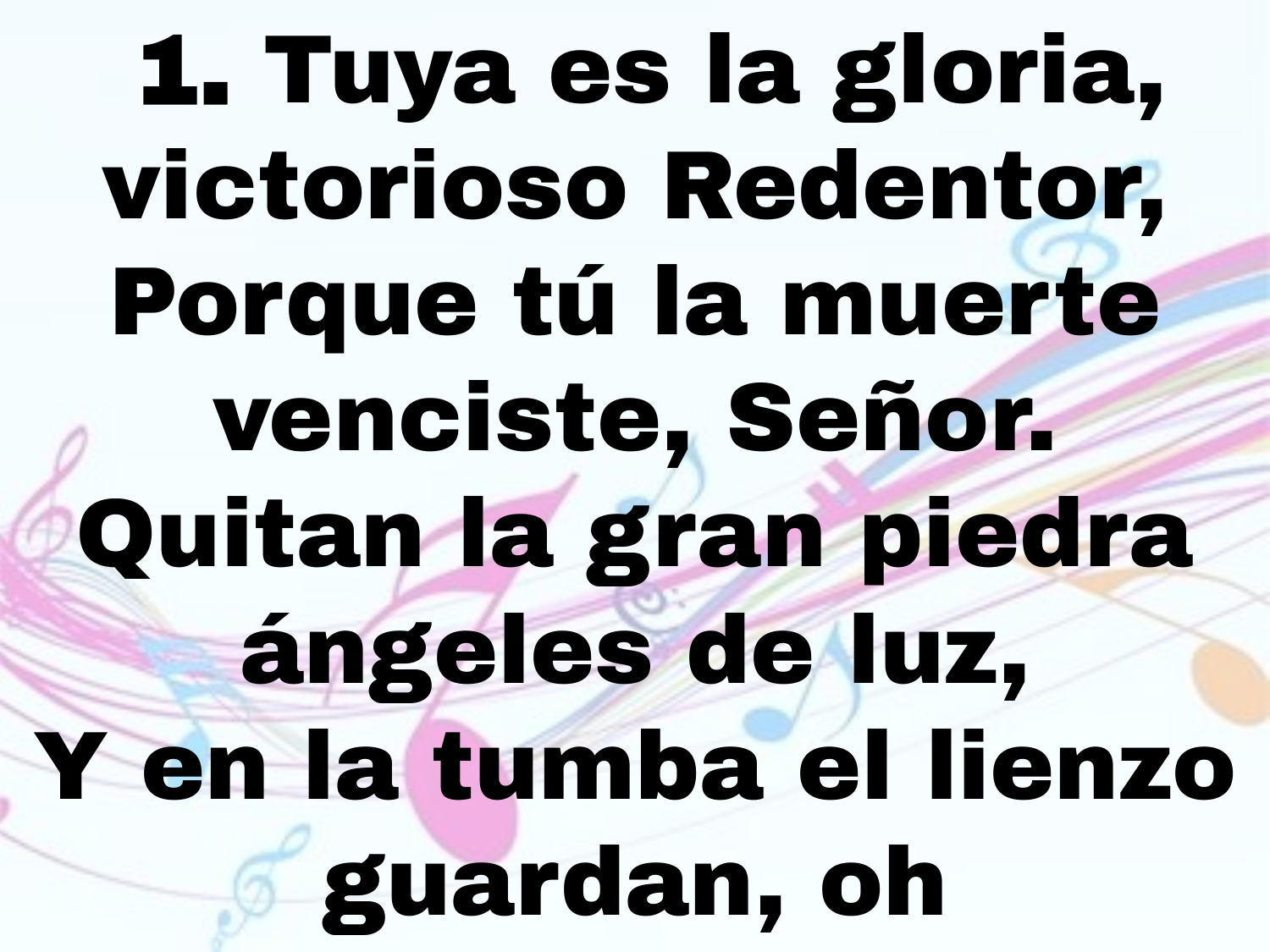

1. Tuya es la gloria, victorioso Redentor,
Porque tú la muerte venciste, Señor.
Quitan la gran piedra ángeles de luz,
Y en la tumba el lienzo guardan, oh
Jesús.